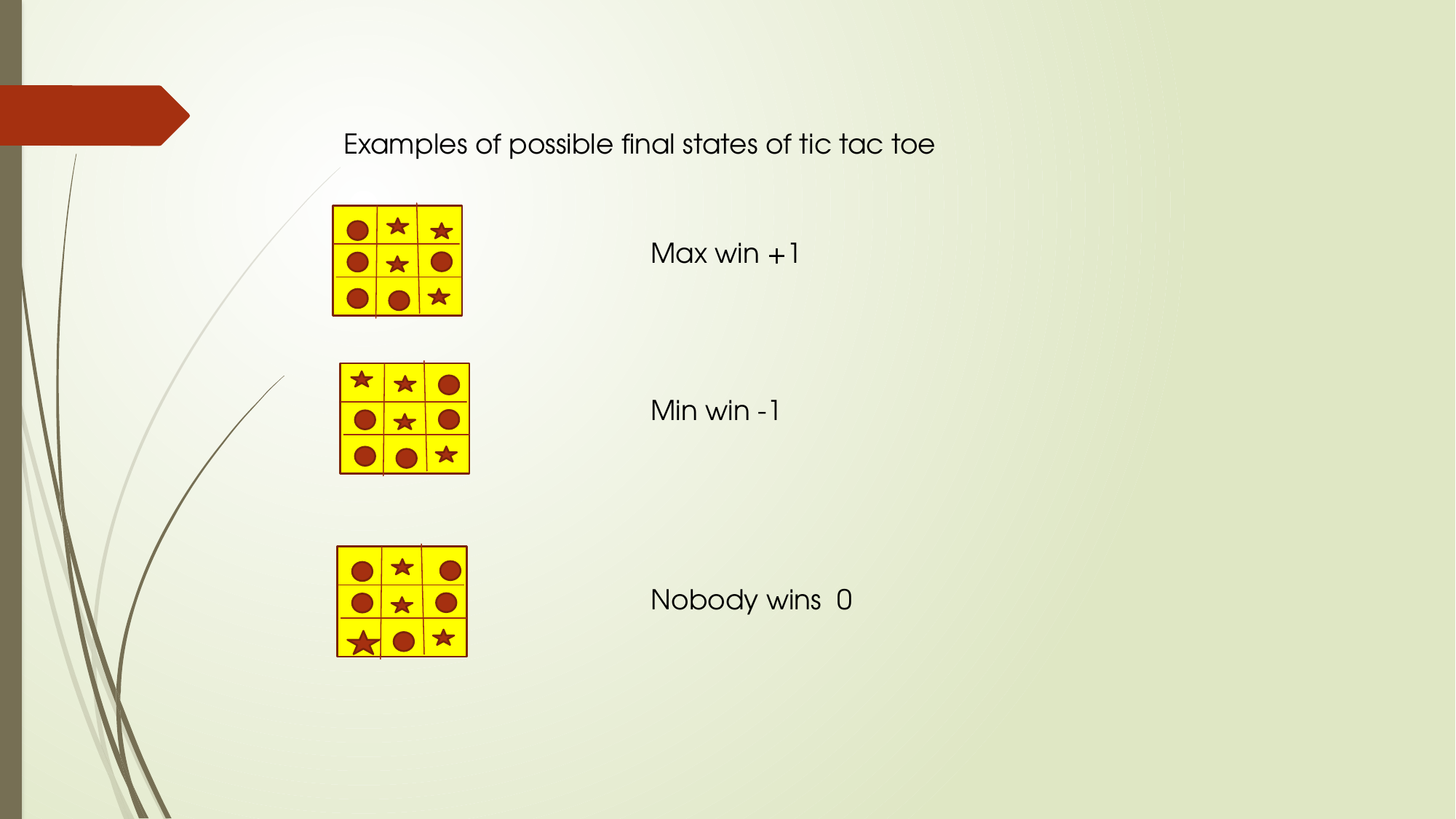

Examples of possible final states of tic tac toe

Max win +1

Min win -1

Nobody wins  0